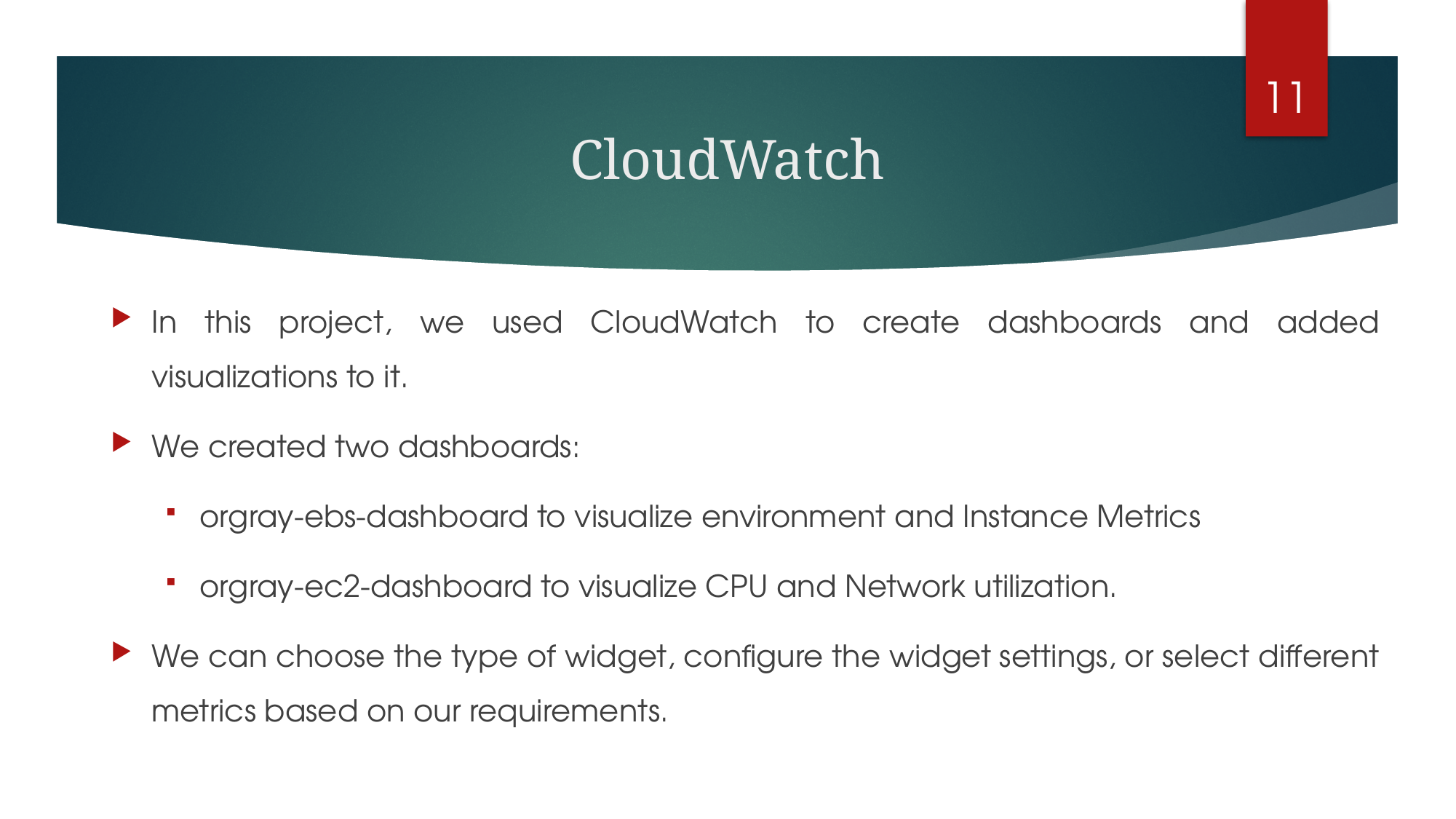

11
# CloudWatch
In this project, we used CloudWatch to create dashboards and added visualizations to it.
We created two dashboards:
orgray-ebs-dashboard to visualize environment and Instance Metrics
orgray-ec2-dashboard to visualize CPU and Network utilization.
We can choose the type of widget, configure the widget settings, or select different metrics based on our requirements.